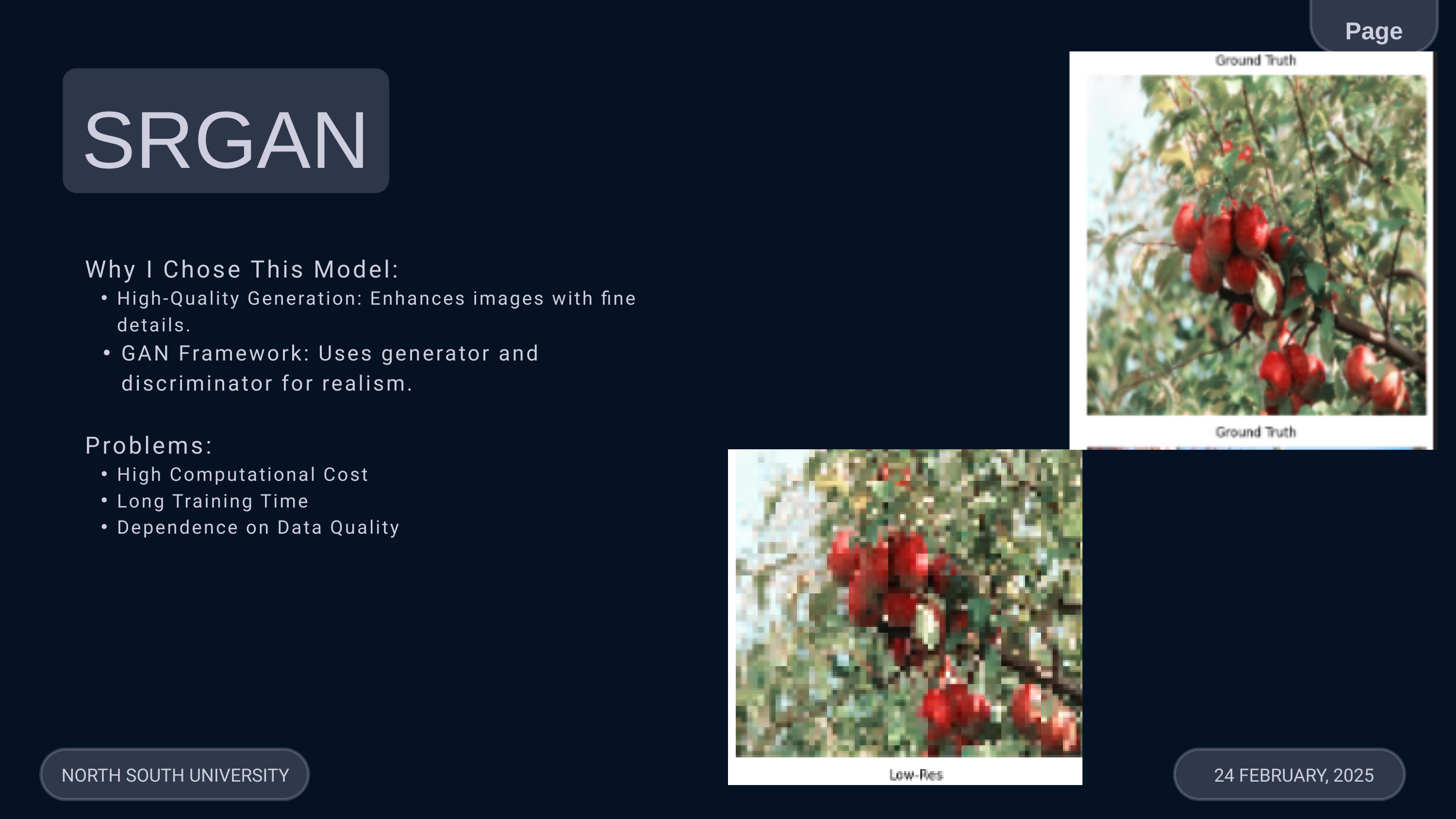

Page 6

SRGAN
Why I Chose This Model:
High-Quality Generation: Enhances images with fine details.
GAN Framework: Uses generator and discriminator for realism.

Problems:
High Computational Cost
Long Training Time
Dependence on Data Quality

NORTH SOUTH UNIVERSITY
24 FEBRUARY, 2025